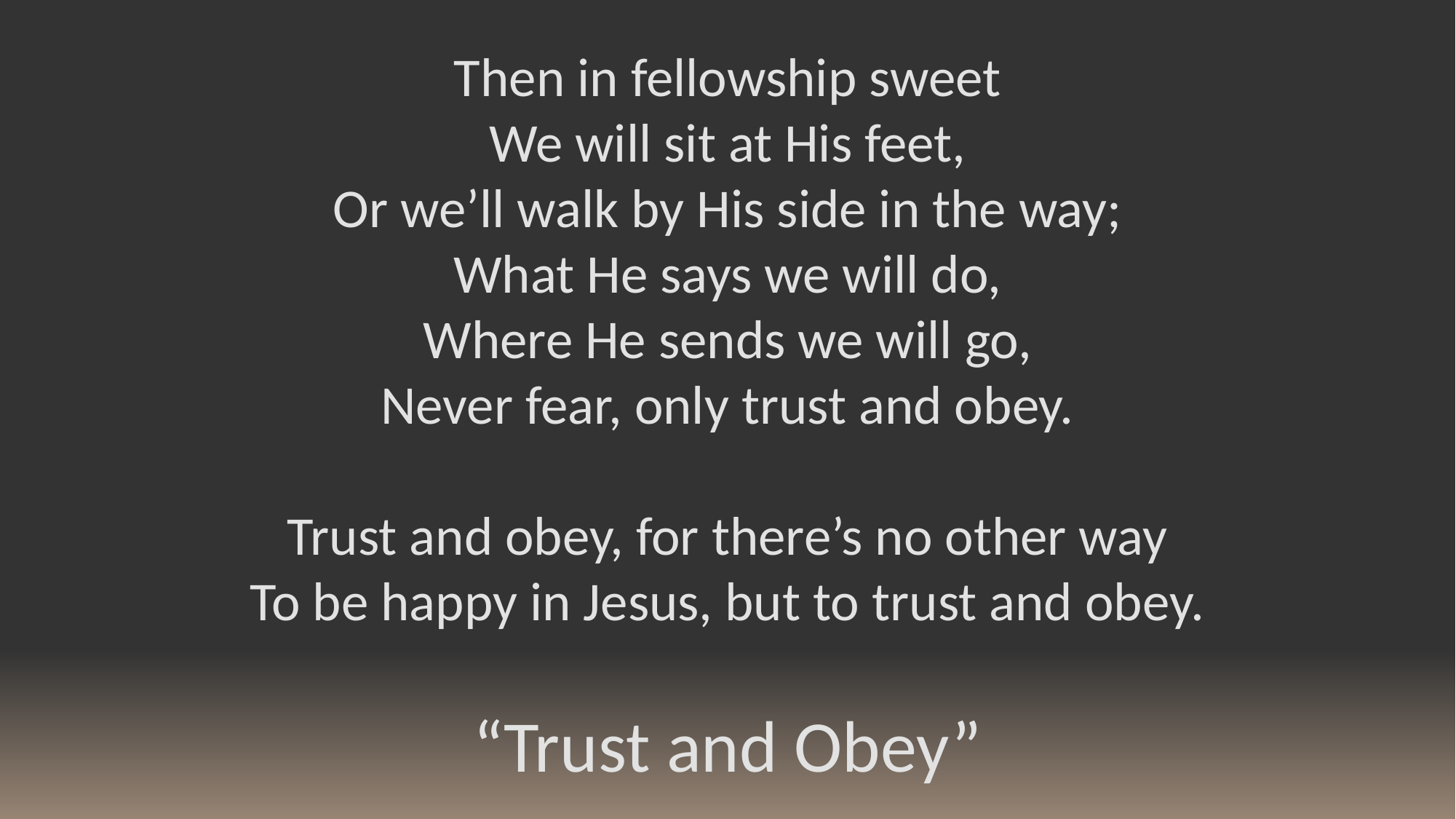

Then in fellowship sweet
We will sit at His feet,
Or we’ll walk by His side in the way;
What He says we will do,
Where He sends we will go,
Never fear, only trust and obey.

Trust and obey, for there’s no other way
To be happy in Jesus, but to trust and obey.

“Trust and Obey”